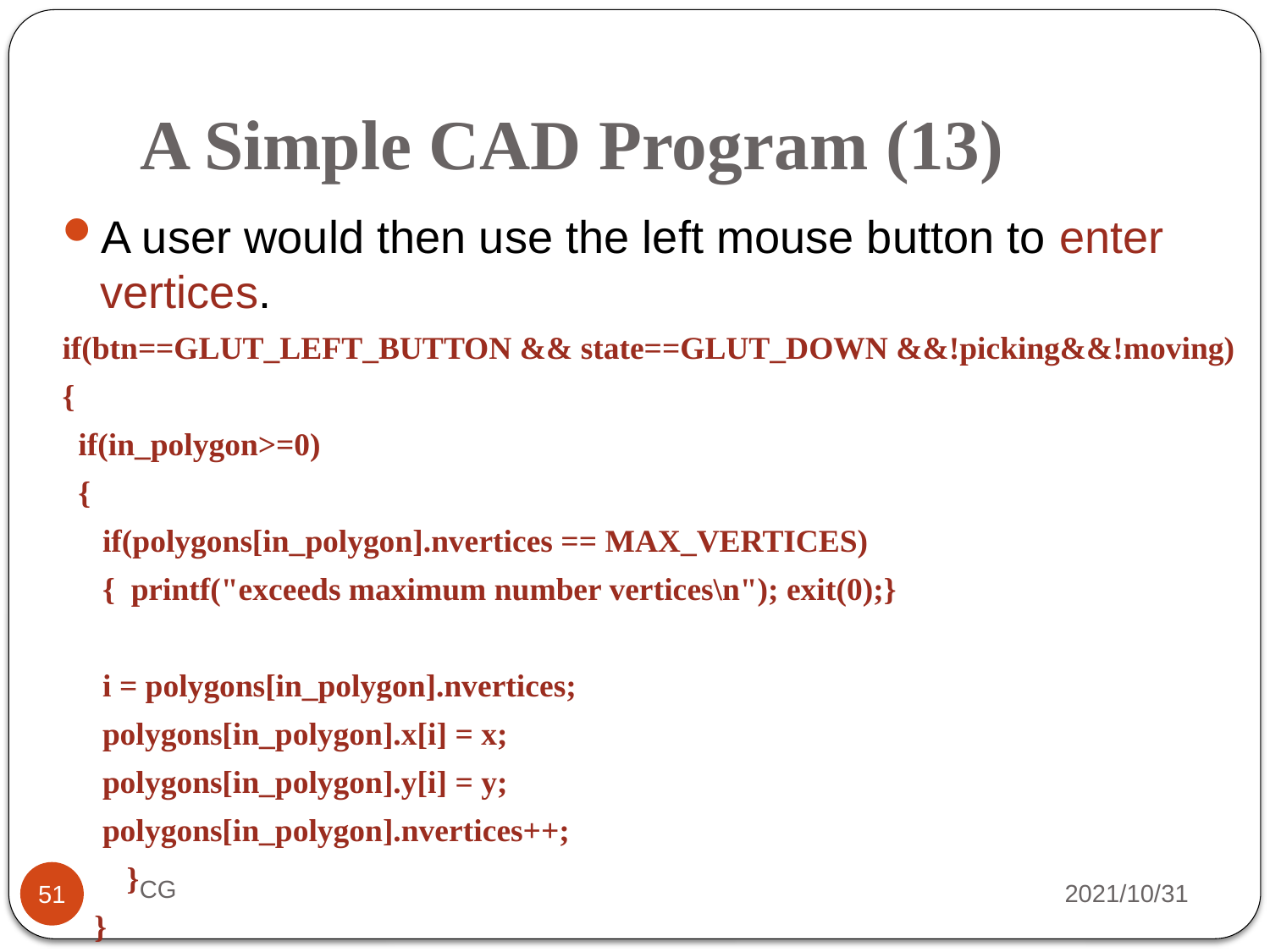

# A Simple CAD Program (13)
A user would then use the left mouse button to enter vertices.
if(btn==GLUT_LEFT_BUTTON && state==GLUT_DOWN &&!picking&&!moving)
{
  if(in_polygon>=0)
  {
     if(polygons[in_polygon].nvertices == MAX_VERTICES)
     {  printf("exceeds maximum number vertices\n"); exit(0);}

     i = polygons[in_polygon].nvertices;
     polygons[in_polygon].x[i] = x;
     polygons[in_polygon].y[i] = y;
     polygons[in_polygon].nvertices++;
        }
    }
CG
2021/10/31
51